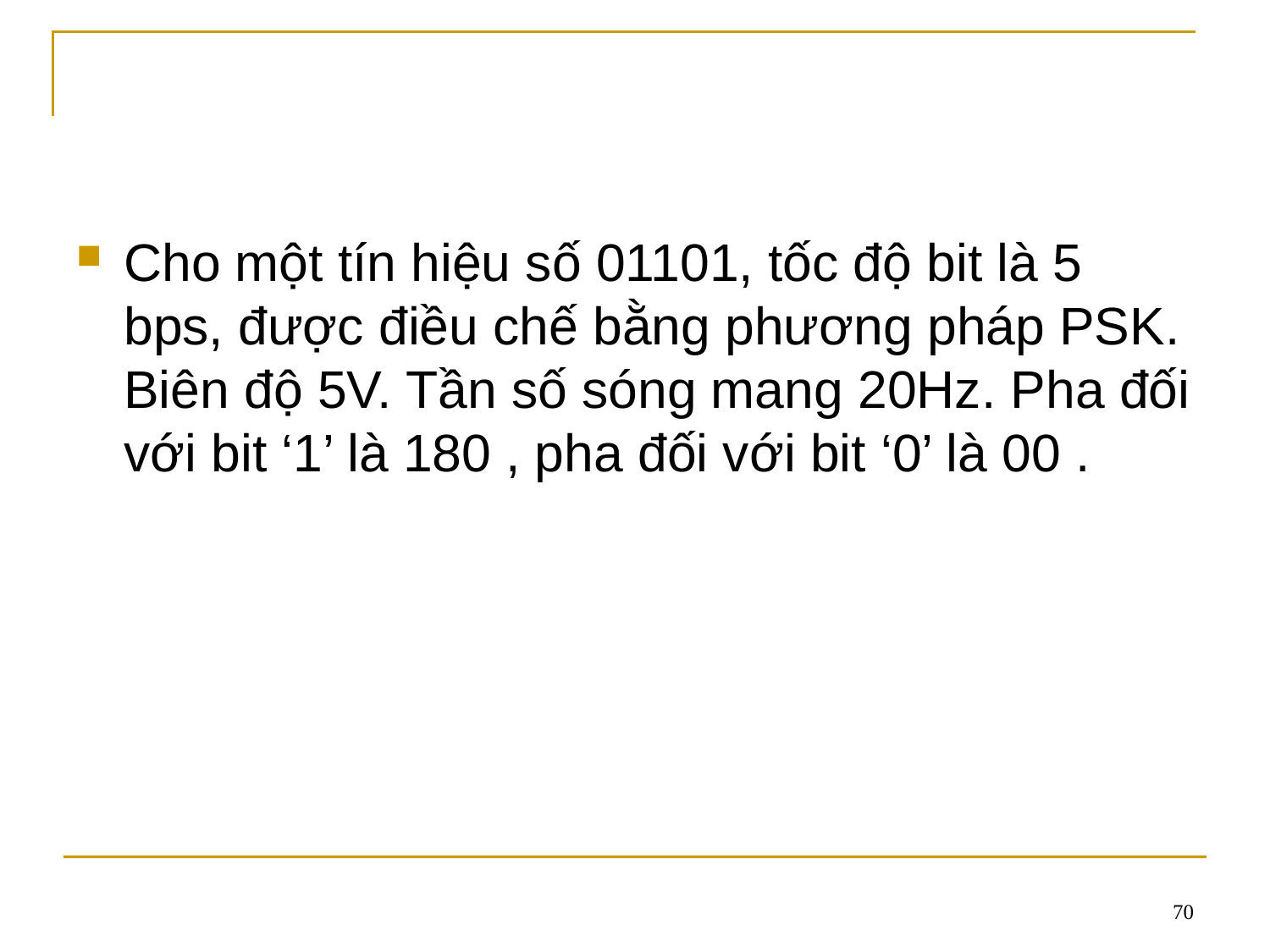

#
Cho một tín hiệu số 01101, tốc độ bit là 5 bps, được điều chế bằng phương pháp PSK. Biên độ 5V. Tần số sóng mang 20Hz. Pha đối với bit ‘1’ là 180 , pha đối với bit ‘0’ là 00 .
70